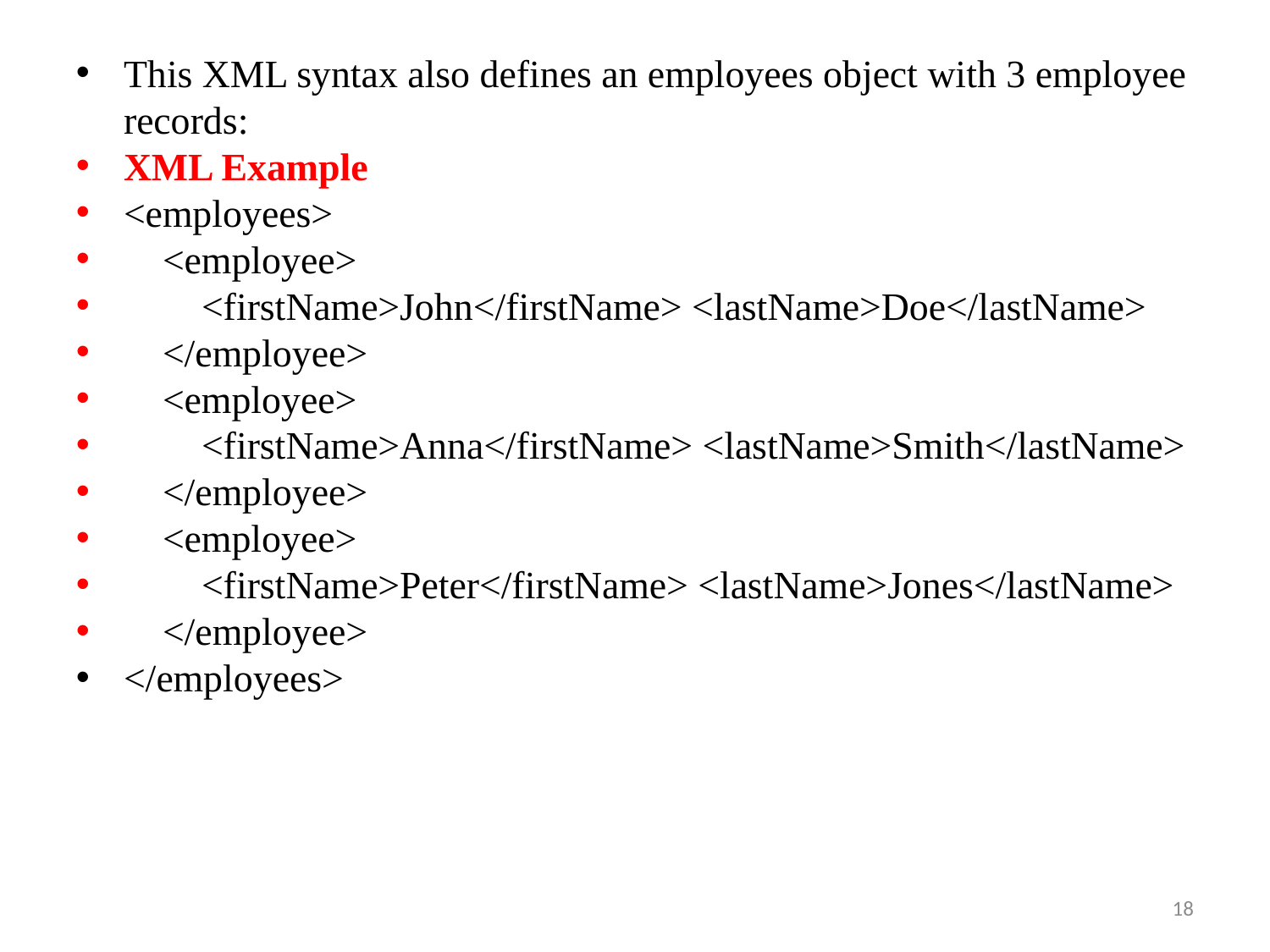

This XML syntax also defines an employees object with 3 employee records:
XML Example
<employees>
    <employee>
        <firstName>John</firstName> <lastName>Doe</lastName>
    </employee>
    <employee>
        <firstName>Anna</firstName> <lastName>Smith</lastName>
    </employee>
    <employee>
        <firstName>Peter</firstName> <lastName>Jones</lastName>
    </employee>
</employees>

18